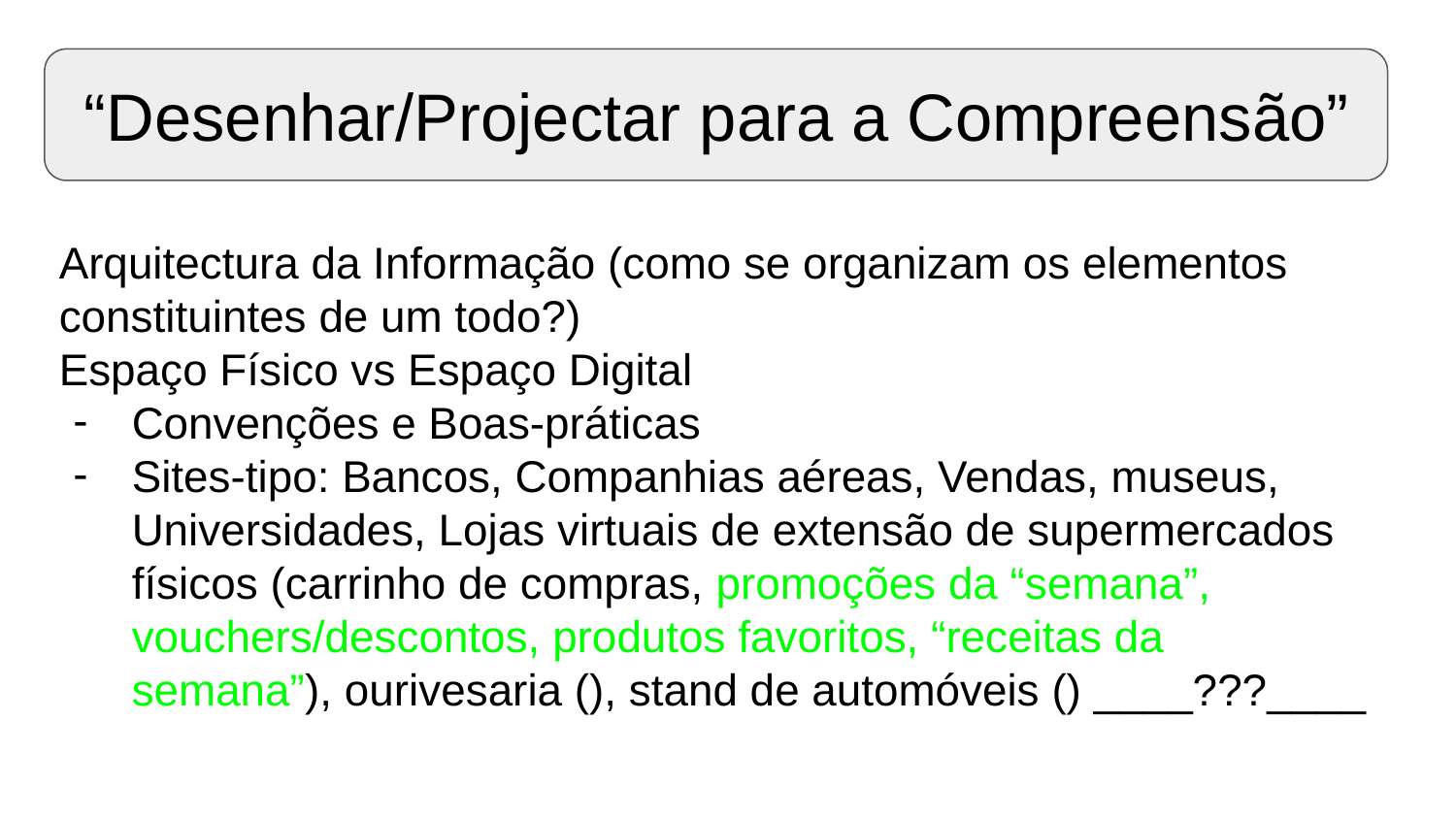

“Desenhar/Projectar para a Compreensão”
Arquitectura da Informação (como se organizam os elementos constituintes de um todo?)
Espaço Físico vs Espaço Digital
Convenções e Boas-práticas
Sites-tipo: Bancos, Companhias aéreas, Vendas, museus, Universidades, Lojas virtuais de extensão de supermercados físicos (carrinho de compras, promoções da “semana”, vouchers/descontos, produtos favoritos, “receitas da semana”), ourivesaria (), stand de automóveis () ____???____